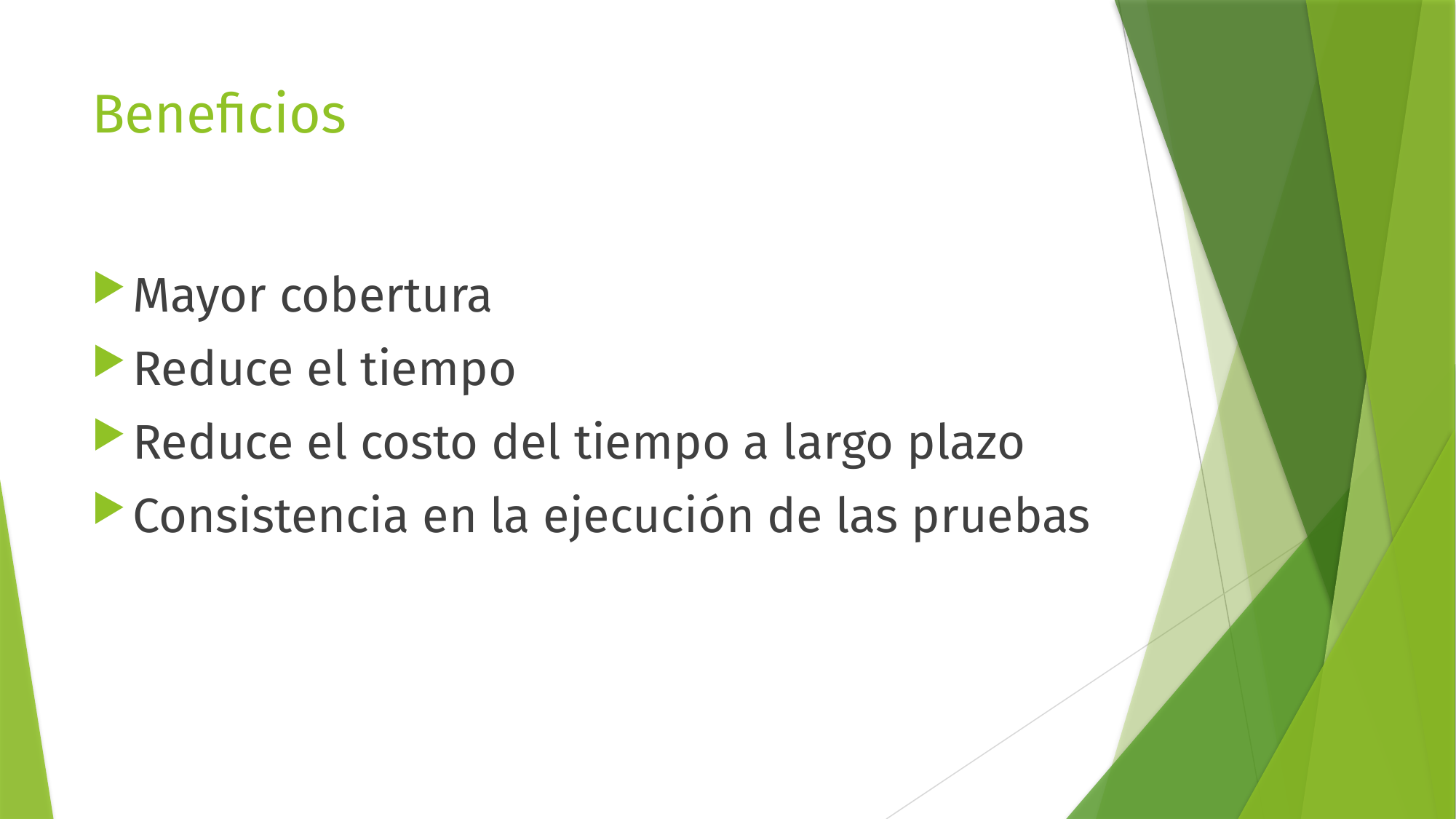

# Beneficios
Mayor cobertura
Reduce el tiempo
Reduce el costo del tiempo a largo plazo
Consistencia en la ejecución de las pruebas